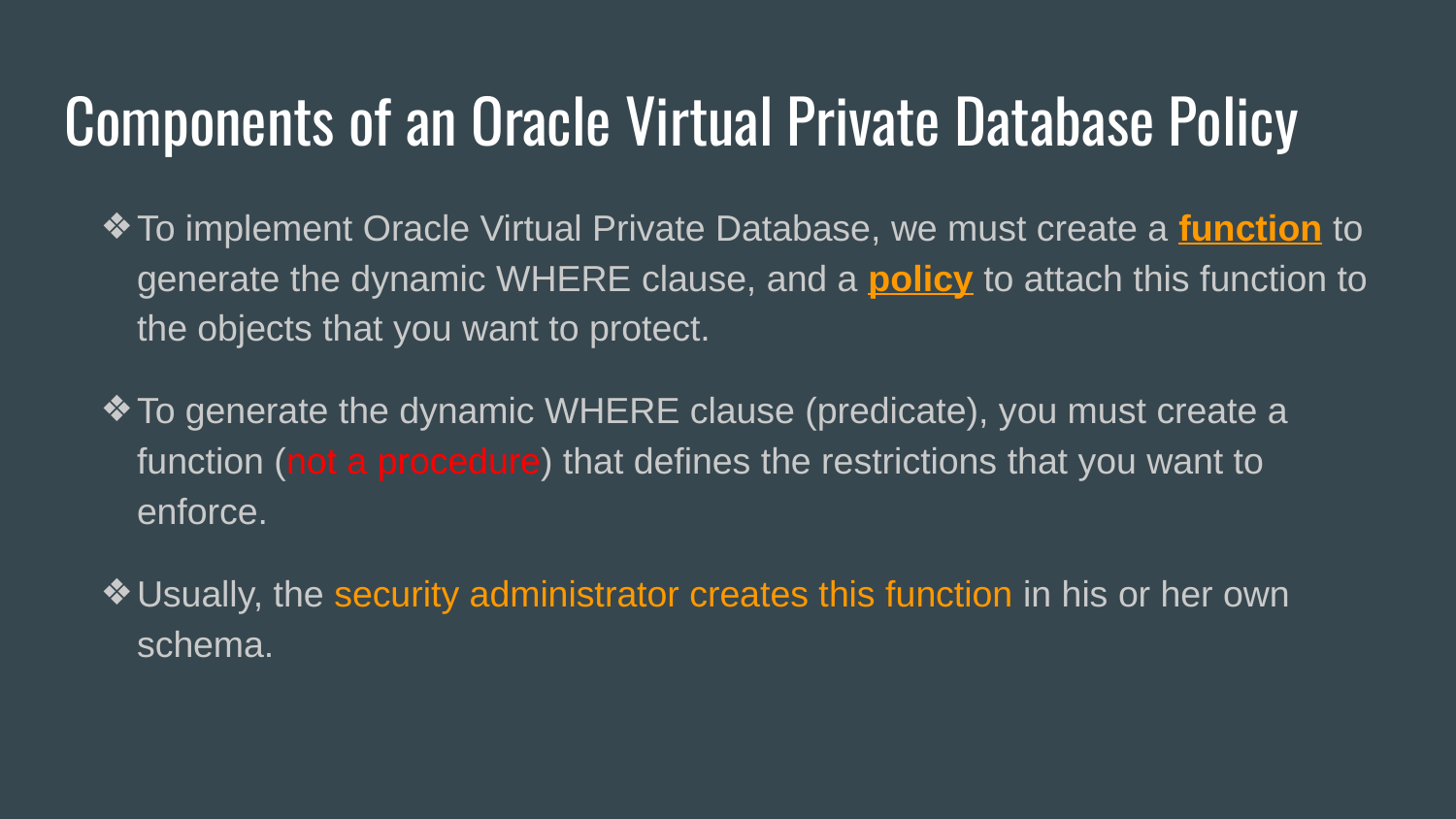

# Components of an Oracle Virtual Private Database Policy
To implement Oracle Virtual Private Database, we must create a function to generate the dynamic WHERE clause, and a policy to attach this function to the objects that you want to protect.
To generate the dynamic WHERE clause (predicate), you must create a function (not a procedure) that defines the restrictions that you want to enforce.
Usually, the security administrator creates this function in his or her own schema.